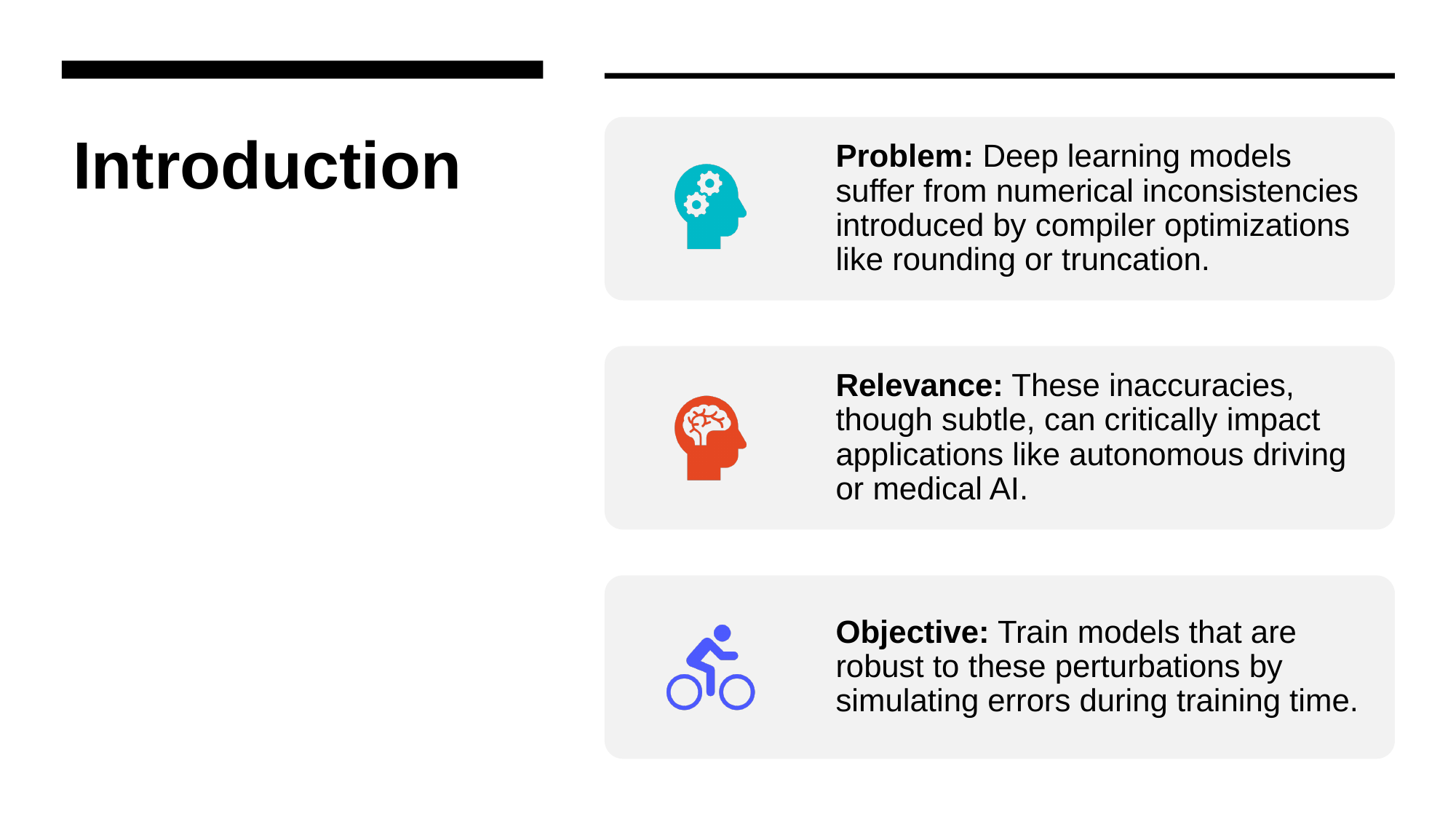

# Introduction
Problem: Deep learning models suffer from numerical inconsistencies introduced by compiler optimizations like rounding or truncation.
Relevance: These inaccuracies, though subtle, can critically impact applications like autonomous driving or medical AI.
Objective: Train models that are robust to these perturbations by simulating errors during training time.